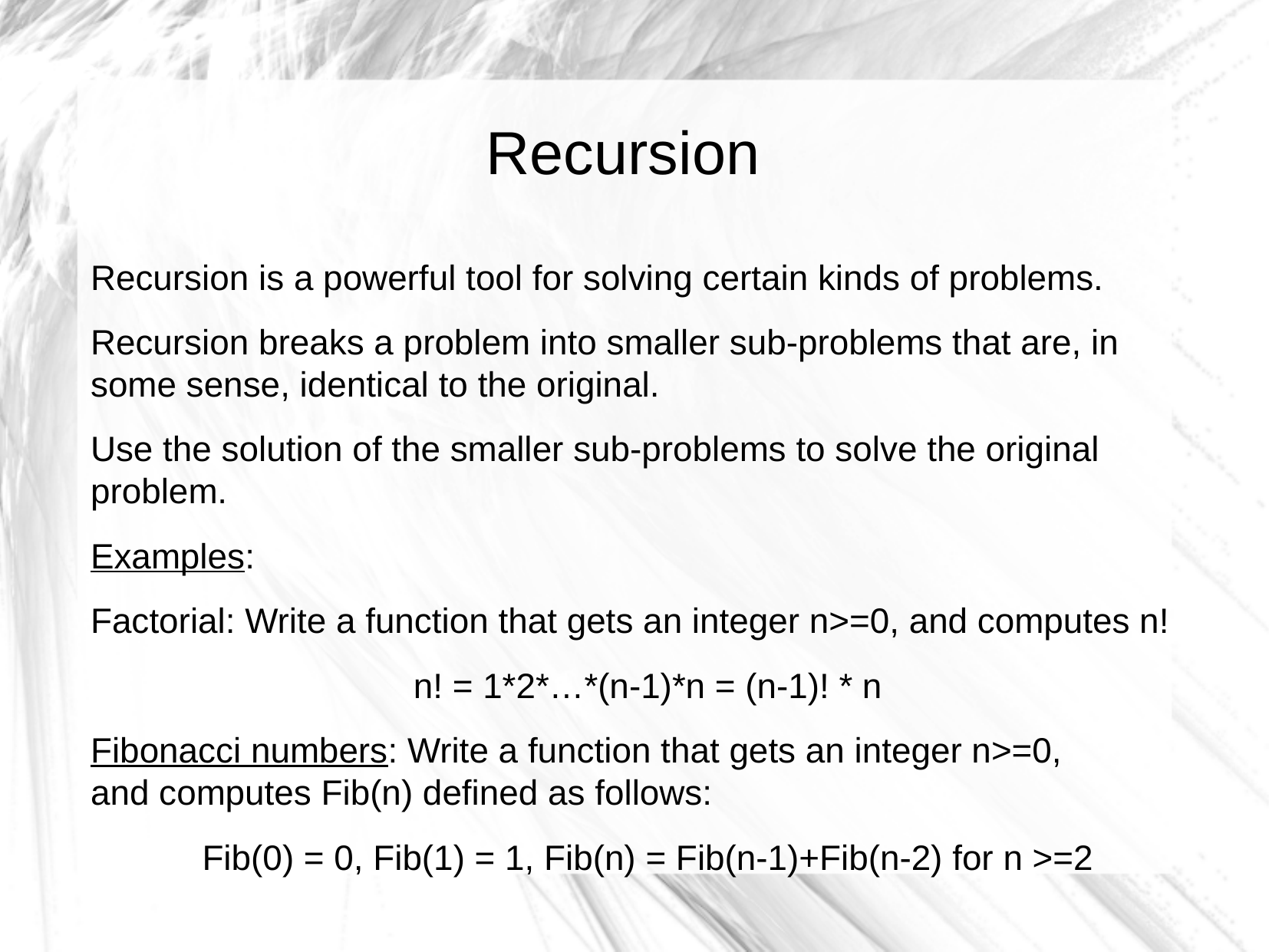

Recursion
Recursion is a powerful tool for solving certain kinds of problems.
Recursion breaks a problem into smaller sub-problems that are, in some sense, identical to the original.
Use the solution of the smaller sub-problems to solve the original problem.
Examples:
Factorial: Write a function that gets an integer n>=0, and computes n!
n! = 1*2*…*(n-1)*n = (n-1)! * n
Fibonacci numbers: Write a function that gets an integer n>=0,
and computes Fib(n) defined as follows:
Fib(0) = 0, Fib(1) = 1, Fib(n) = Fib(n-1)+Fib(n-2) for n >=2